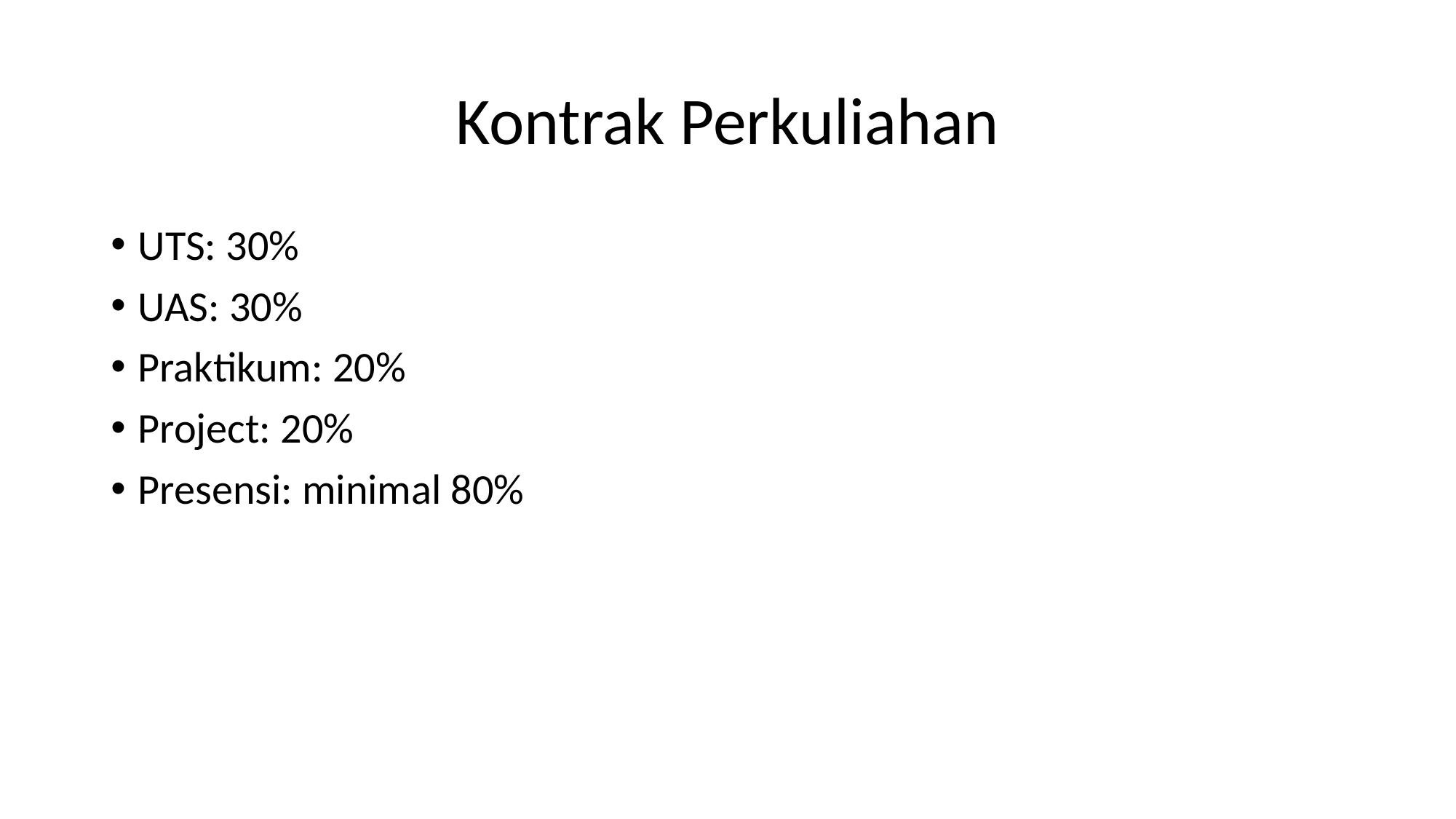

# Kontrak Perkuliahan
UTS: 30%
UAS: 30%
Praktikum: 20%
Project: 20%
Presensi: minimal 80%